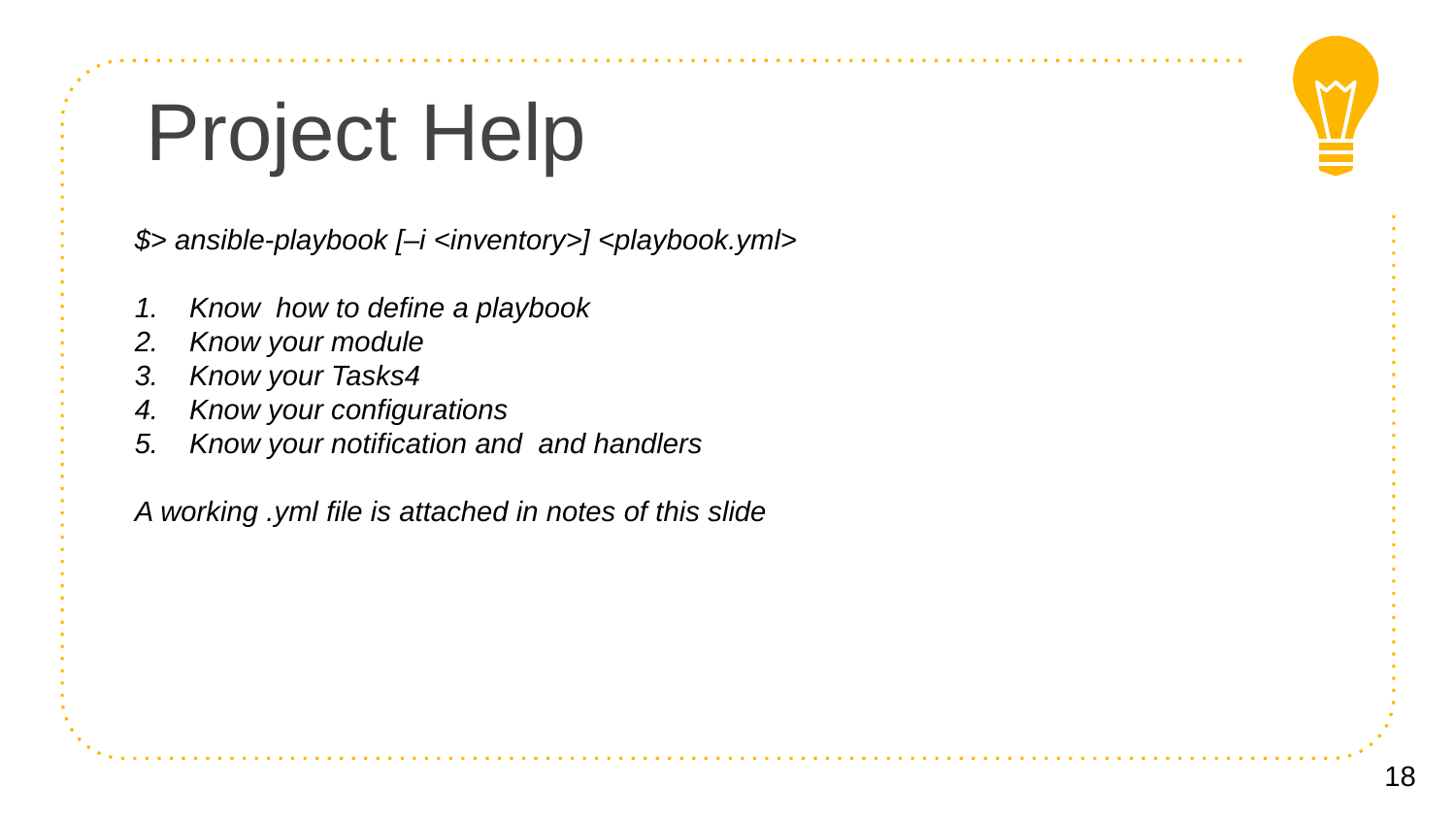

# Project Help

$> ansible-playbook [–i <inventory>] <playbook.yml>

Know  how to define a playbook
Know your module
Know your Tasks4
Know your configurations
Know your notification and  and handlers

A working .yml file is attached in notes of this slide
18